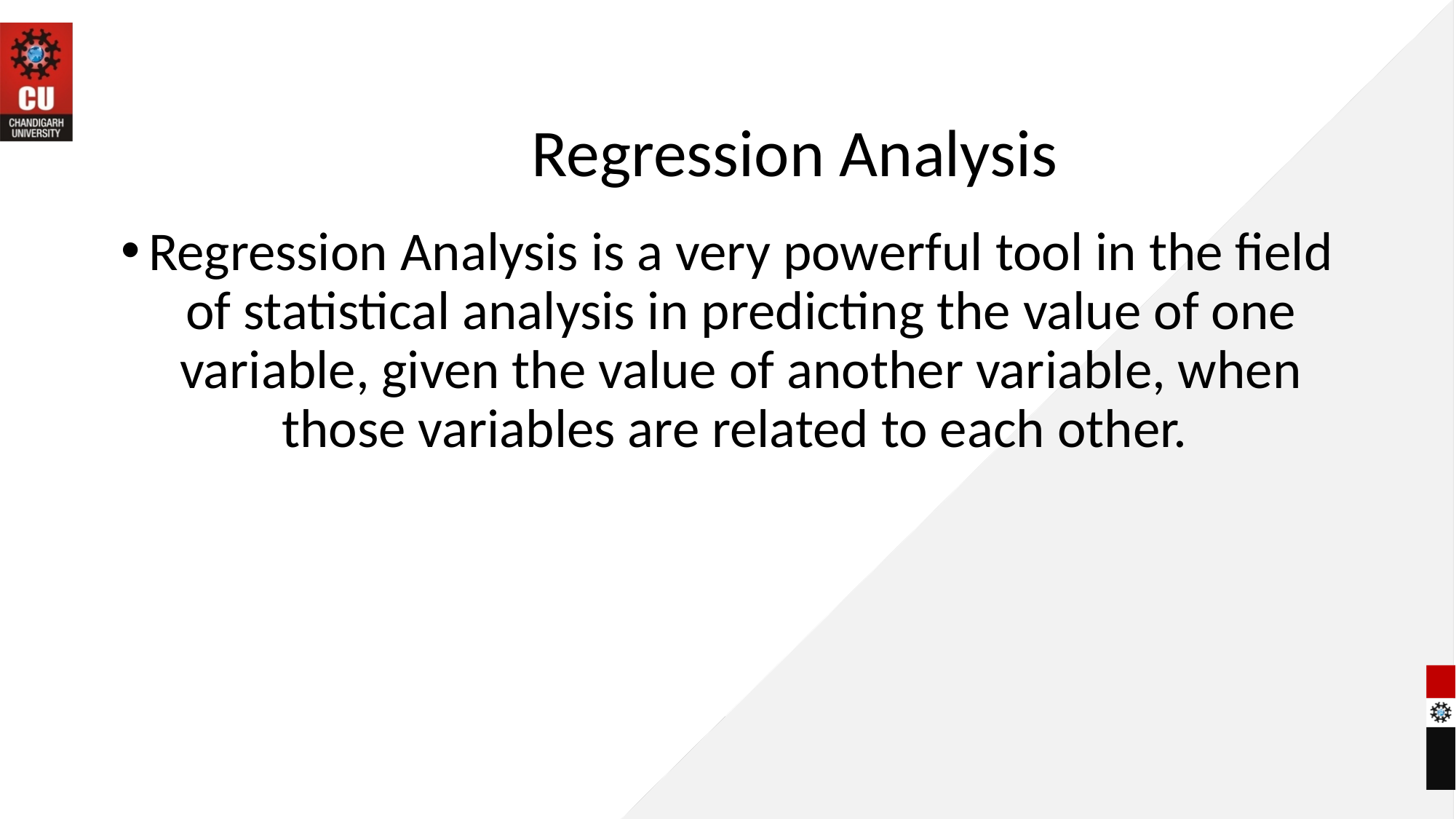

# Regression Analysis
Regression Analysis is a very powerful tool in the field of statistical analysis in predicting the value of one variable, given the value of another variable, when those variables are related to each other.